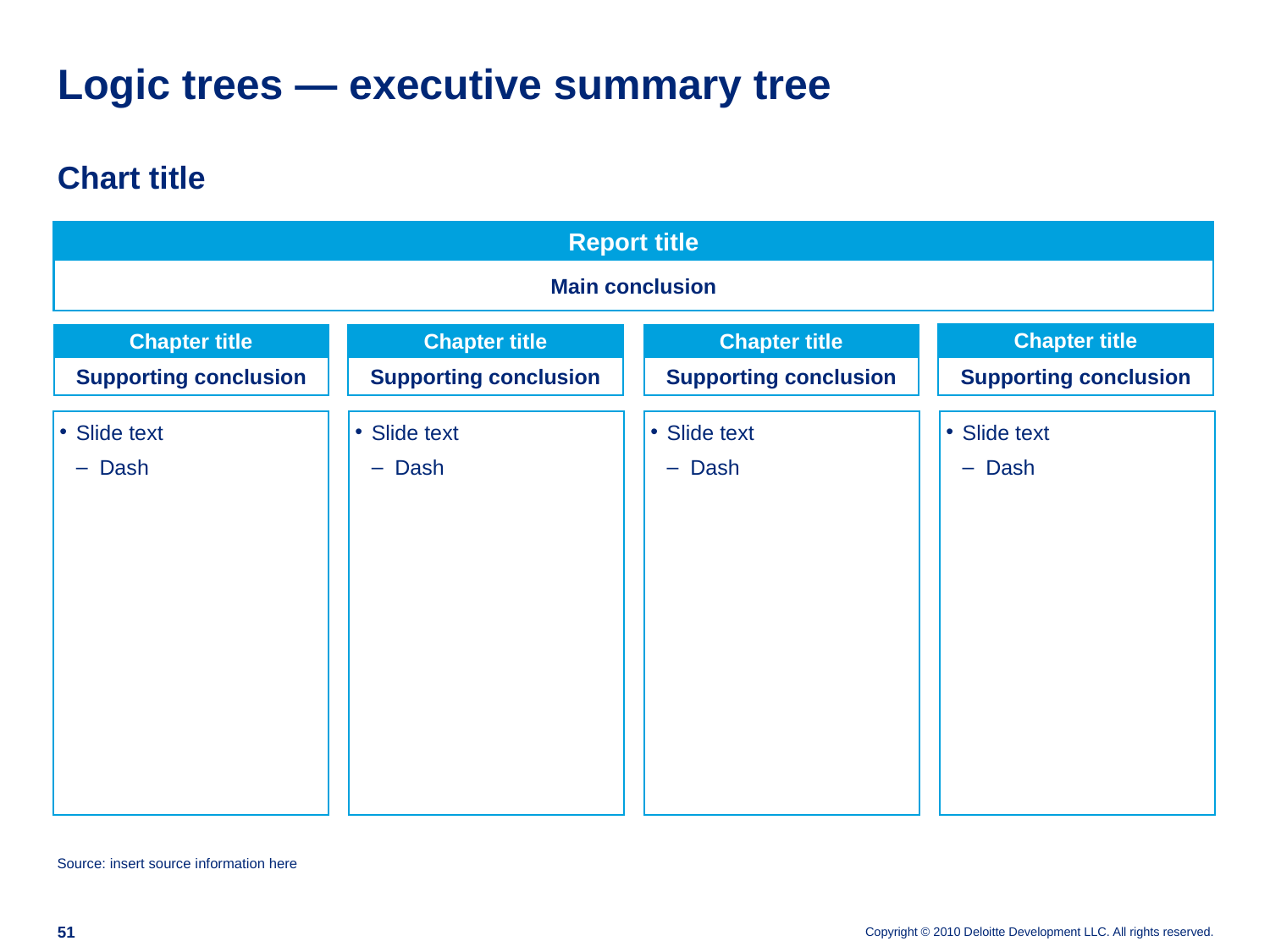

# Logic trees — executive summary tree
Chart title
Report title
Main conclusion
Chapter title
Chapter title
Chapter title
Chapter title
Supporting conclusion
Supporting conclusion
Supporting conclusion
Supporting conclusion
Slide text
Dash
Slide text
Dash
Slide text
Dash
Slide text
Dash
Source: insert source information here